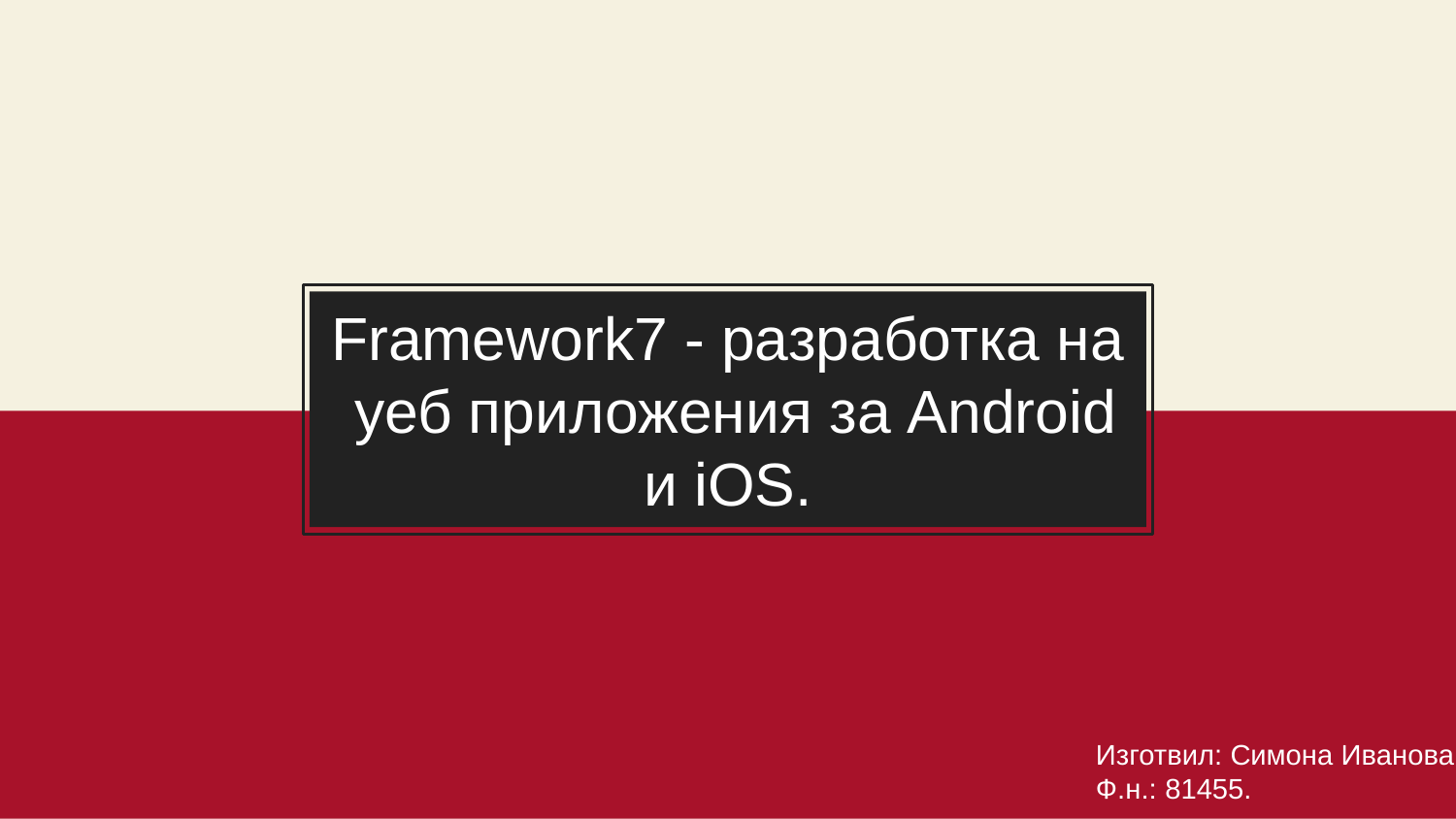

# Framework7 - разработка на  уеб приложения за Android и iOS.
Изготвил: Симона Иванова.
Ф.н.: 81455.